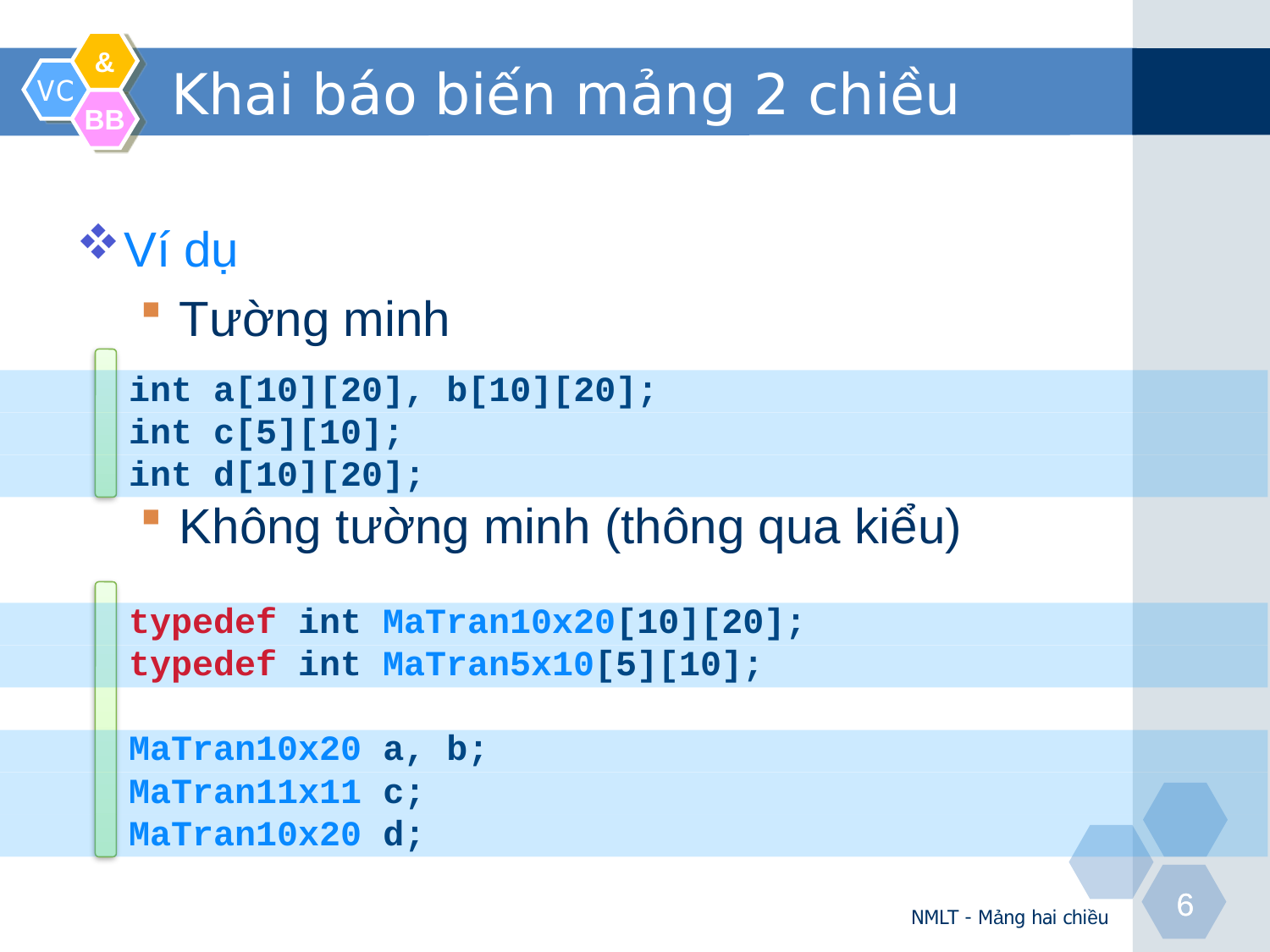

# Khai báo biến mảng 2 chiều
Ví dụ
Tường minh

Không tường minh (thông qua kiểu)

int a[10][20], b[10][20];
int c[5][10];
int d[10][20];

typedef int MaTran10x20[10][20];
typedef int MaTran5x10[5][10];

MaTran10x20 a, b;
MaTran11x11 c;
MaTran10x20 d;

NMLT - Mảng hai chiều